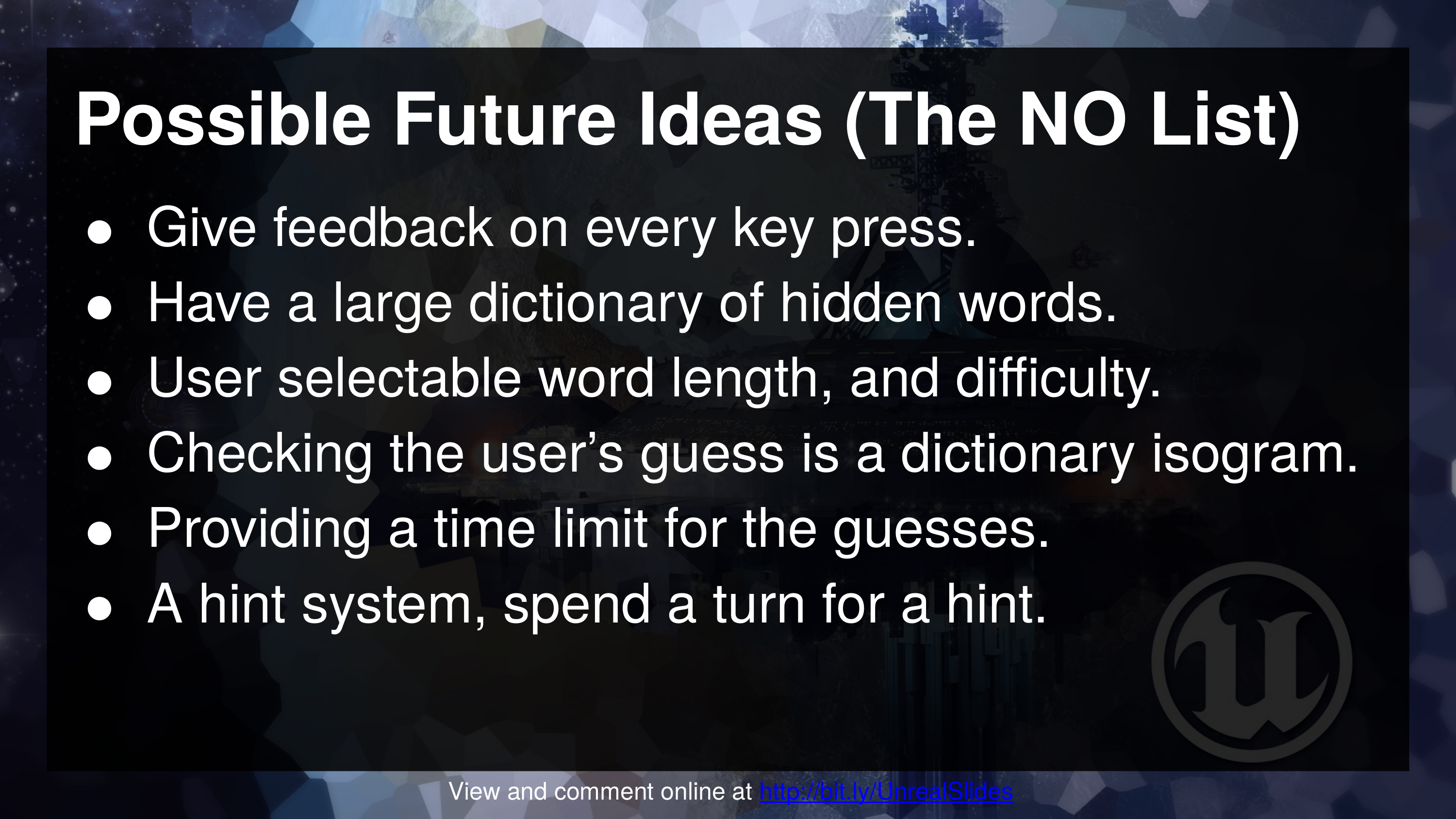

# Possible Future Ideas (The NO List)
Give feedback on every key press.
Have a large dictionary of hidden words.
User selectable word length, and difficulty.
Checking the user’s guess is a dictionary isogram.
Providing a time limit for the guesses.
A hint system, spend a turn for a hint.